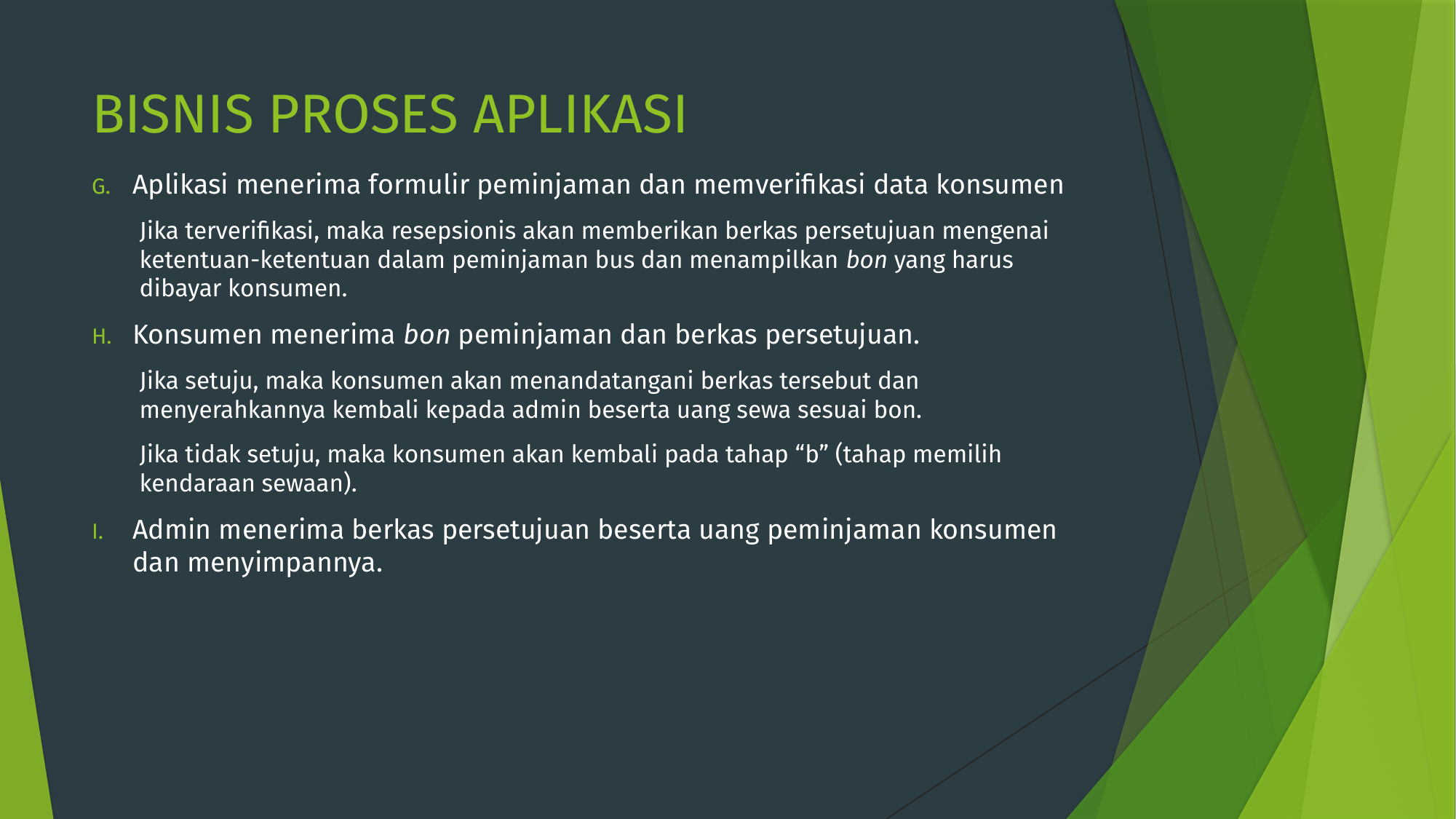

# BISNIS PROSES APLIKASI
Aplikasi menerima formulir peminjaman dan memverifikasi data konsumen
Jika terverifikasi, maka resepsionis akan memberikan berkas persetujuan mengenai ketentuan-ketentuan dalam peminjaman bus dan menampilkan bon yang harus dibayar konsumen.
Konsumen menerima bon peminjaman dan berkas persetujuan.
Jika setuju, maka konsumen akan menandatangani berkas tersebut dan menyerahkannya kembali kepada admin beserta uang sewa sesuai bon.
Jika tidak setuju, maka konsumen akan kembali pada tahap “b” (tahap memilih kendaraan sewaan).
Admin menerima berkas persetujuan beserta uang peminjaman konsumen dan menyimpannya.